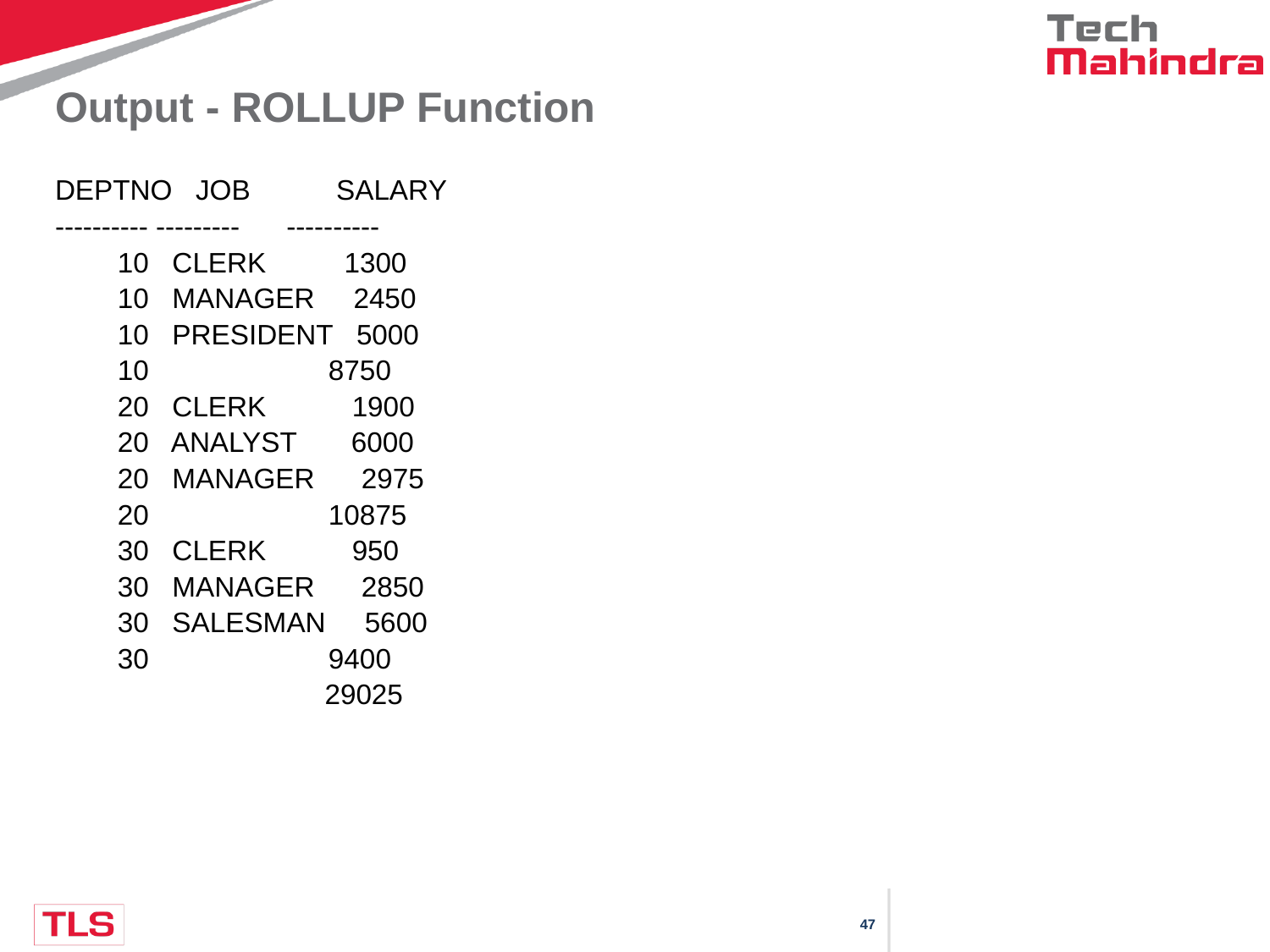

# Output - ROLLUP Function

DEPTNO   JOB           SALARY
---------- ---------      ----------
        10   CLERK          1300
        10   MANAGER     2450
        10   PRESIDENT   5000
        10                       8750
        20   CLERK           1900
        20   ANALYST       6000
        20   MANAGER      2975
        20                       10875
        30   CLERK           950
        30   MANAGER      2850
        30   SALESMAN     5600
        30                       9400
	                               29025
Copyright © 2016 Tech Mahindra. All Rights Reserved.